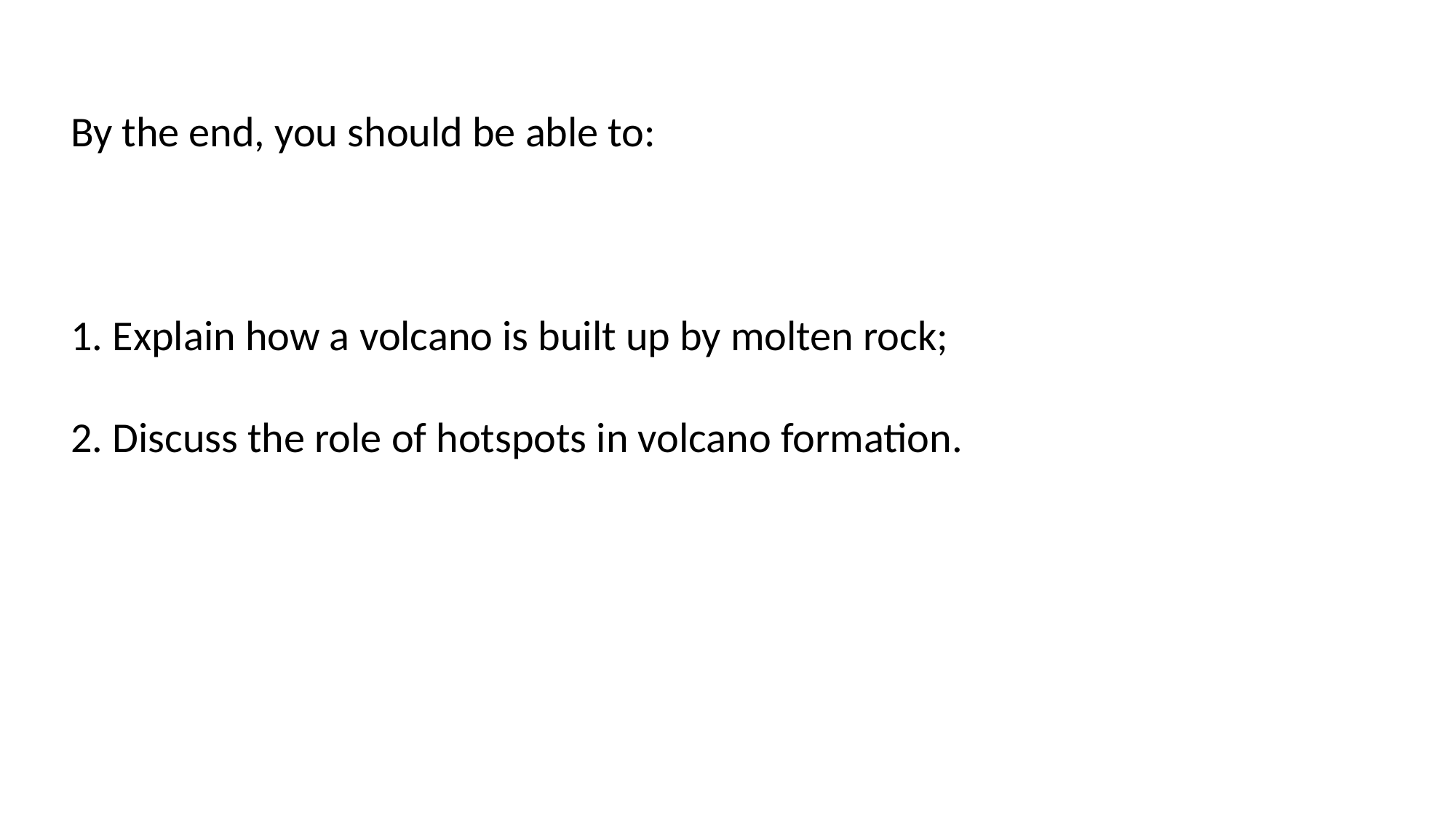

By the end, you should be able to:

1. Explain how a volcano is built up by molten rock;

2. Discuss the role of hotspots in volcano formation.